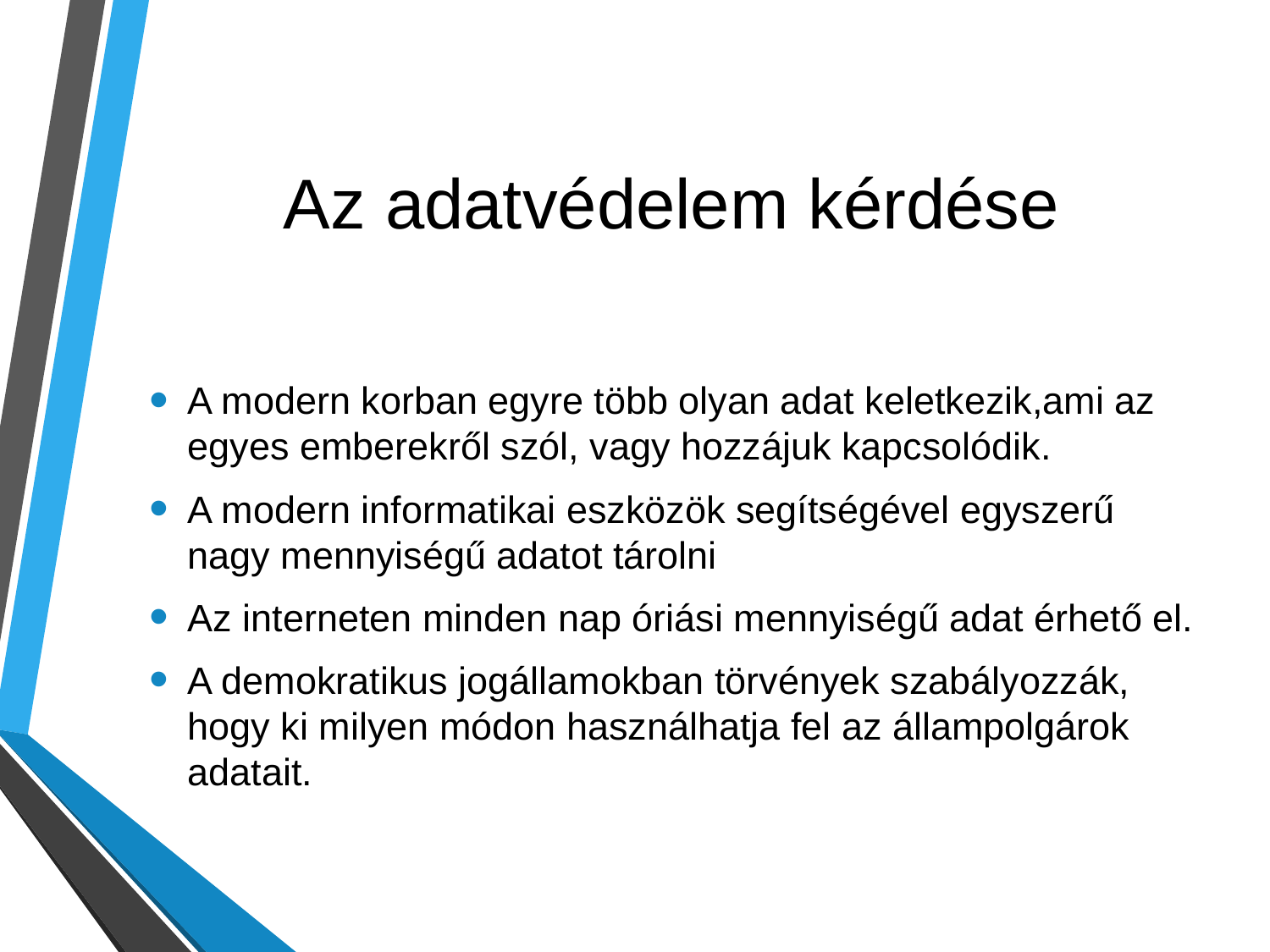

# Az adatvédelem kérdése
A modern korban egyre több olyan adat keletkezik,ami az egyes emberekről szól, vagy hozzájuk kapcsolódik.
A modern informatikai eszközök segítségével egyszerű nagy mennyiségű adatot tárolni
Az interneten minden nap óriási mennyiségű adat érhető el.
A demokratikus jogállamokban törvények szabályozzák, hogy ki milyen módon használhatja fel az állampolgárok adatait.